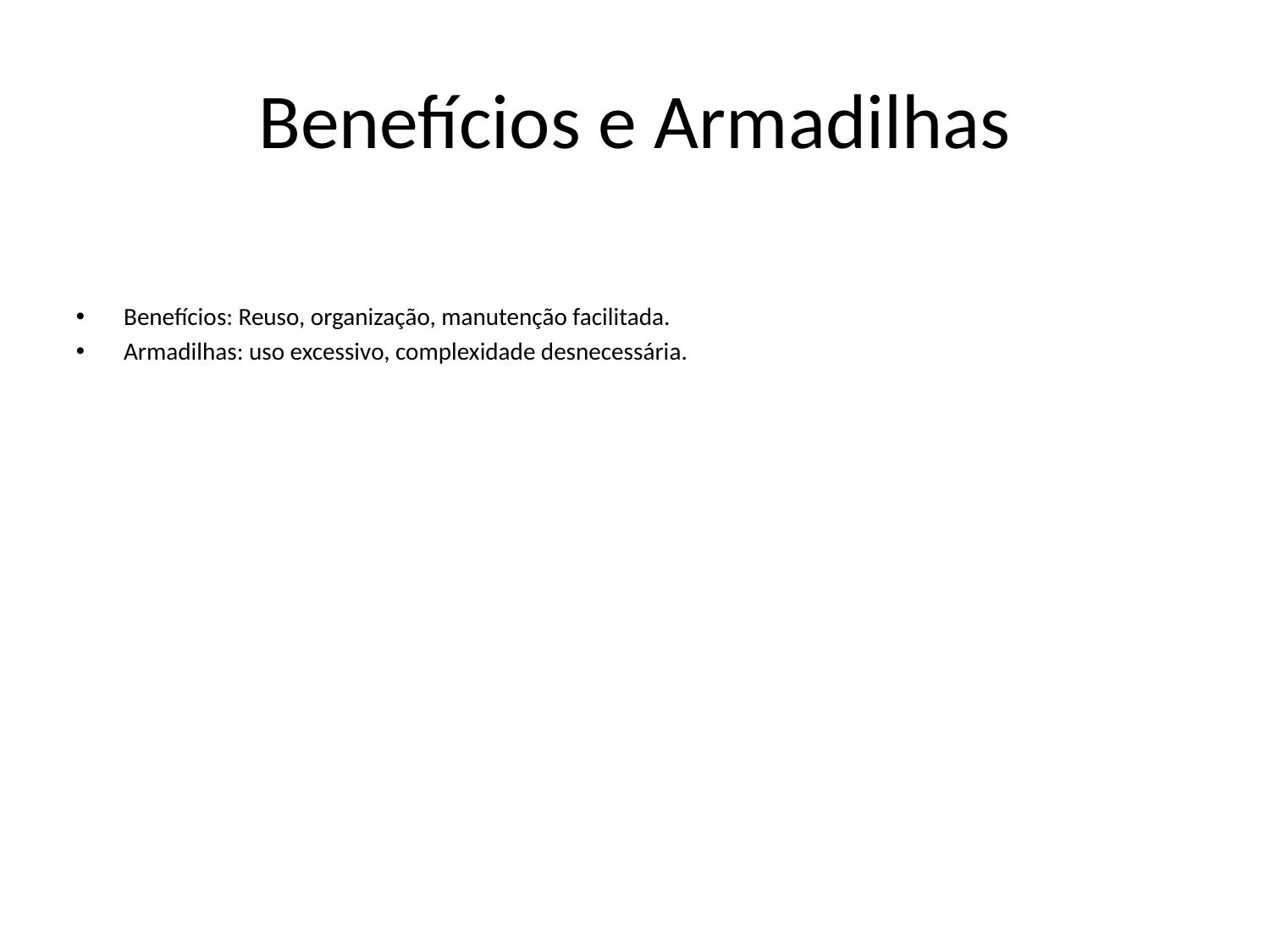

Benefícios e Armadilhas

Benefícios: Reuso, organização, manutenção facilitada.
Armadilhas: uso excessivo, complexidade desnecessária.